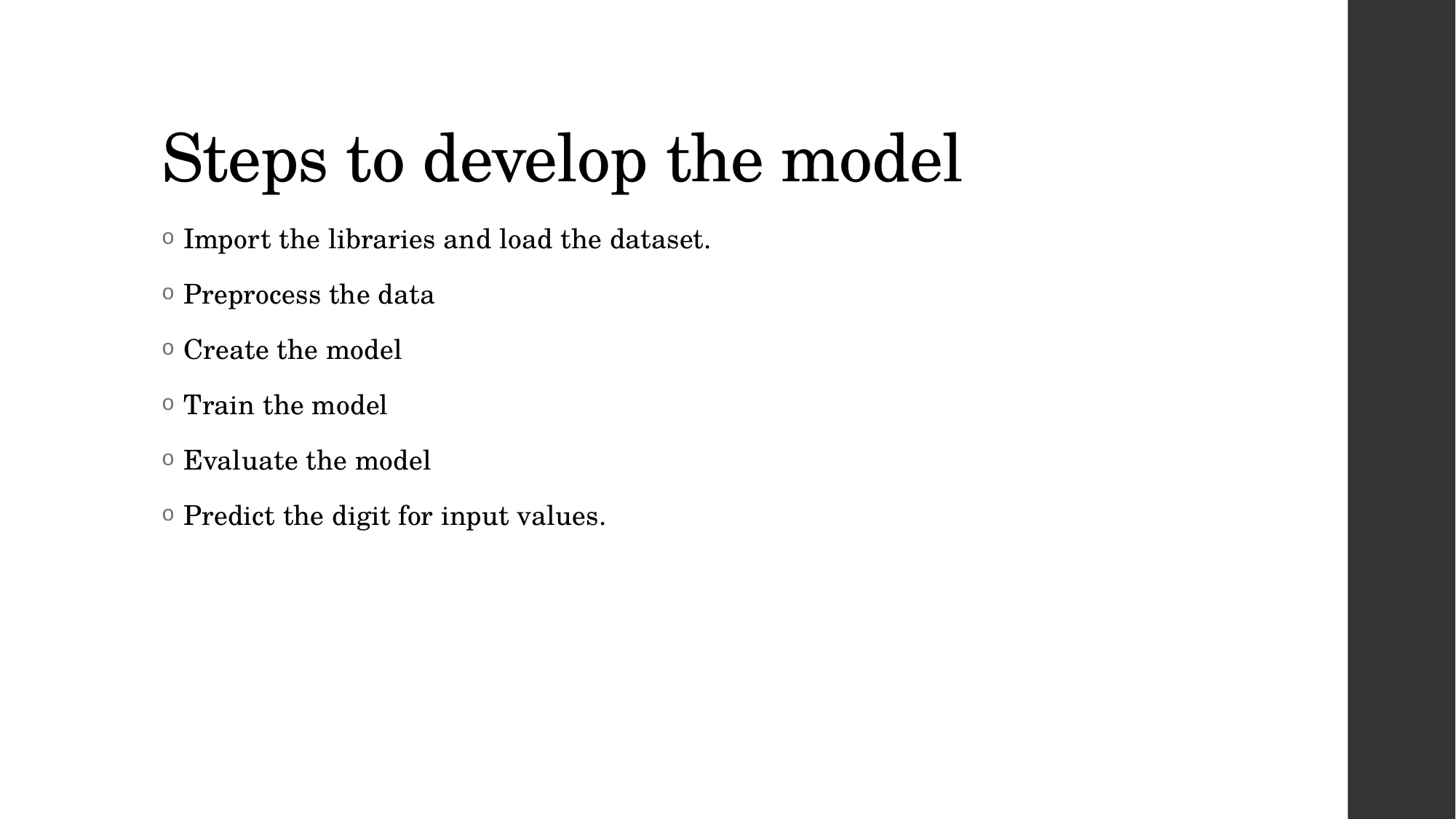

# Steps to develop the model
Import the libraries and load the dataset.
Preprocess the data
Create the model
Train the model
Evaluate the model
Predict the digit for input values.